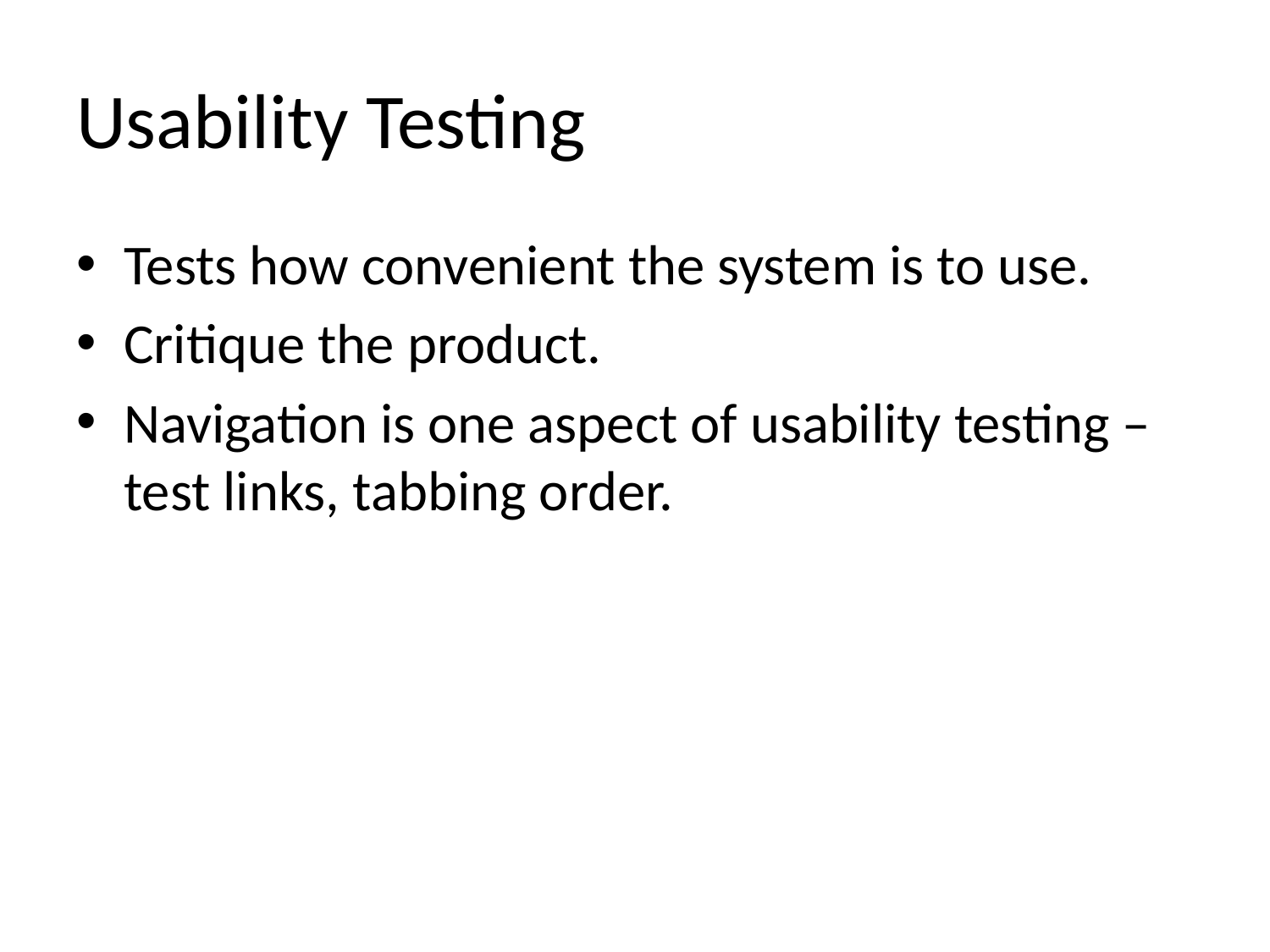

# Usability Testing
Tests how convenient the system is to use.
Critique the product.
Navigation is one aspect of usability testing – test links, tabbing order.